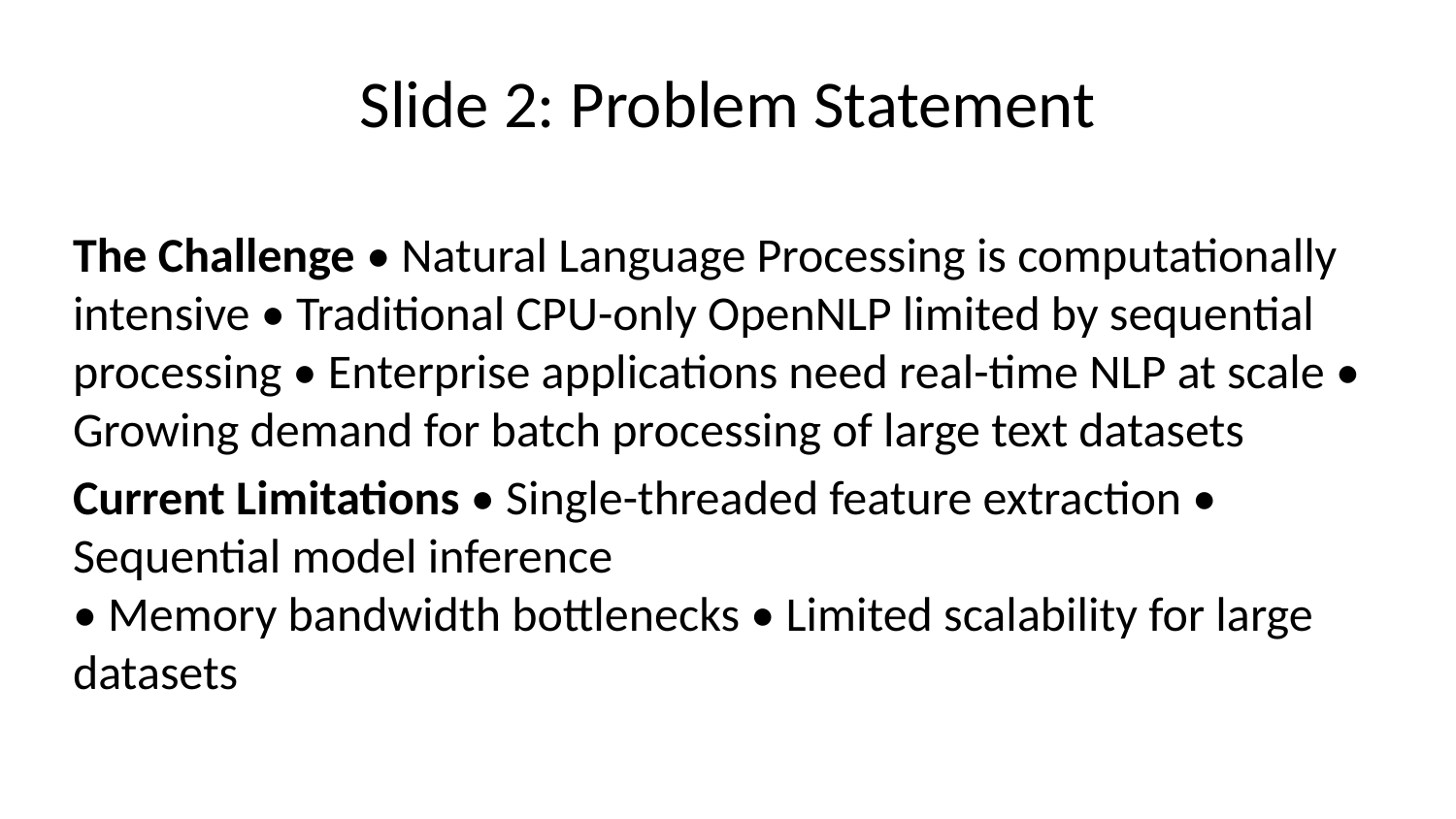

# Slide 2: Problem Statement
The Challenge • Natural Language Processing is computationally intensive • Traditional CPU-only OpenNLP limited by sequential processing • Enterprise applications need real-time NLP at scale • Growing demand for batch processing of large text datasets
Current Limitations • Single-threaded feature extraction • Sequential model inference
• Memory bandwidth bottlenecks • Limited scalability for large datasets